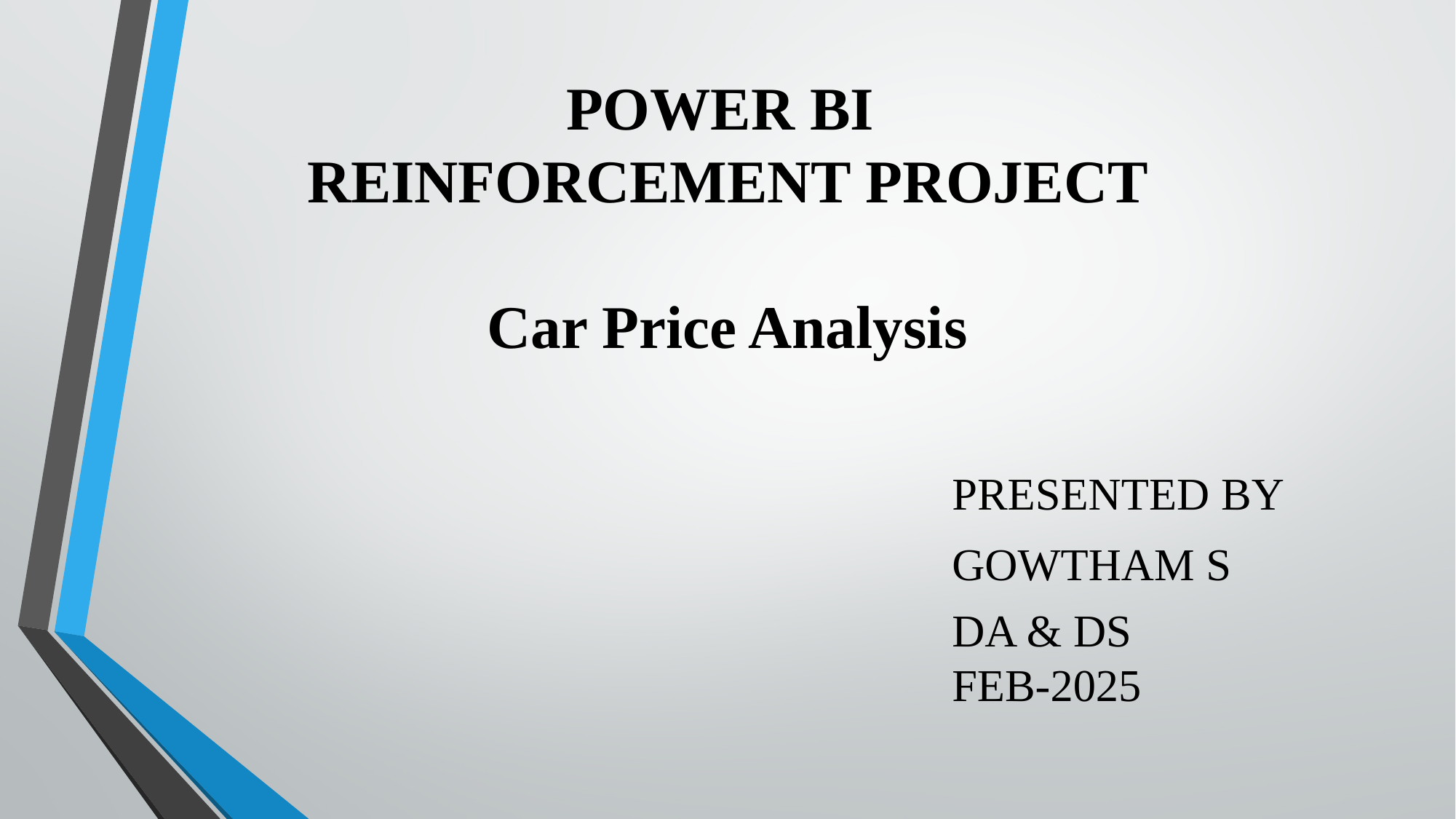

POWER BI
REINFORCEMENT PROJECT
Car Price Analysis
PRESENTED BY
GOWTHAM S
DA & DS
FEB-2025